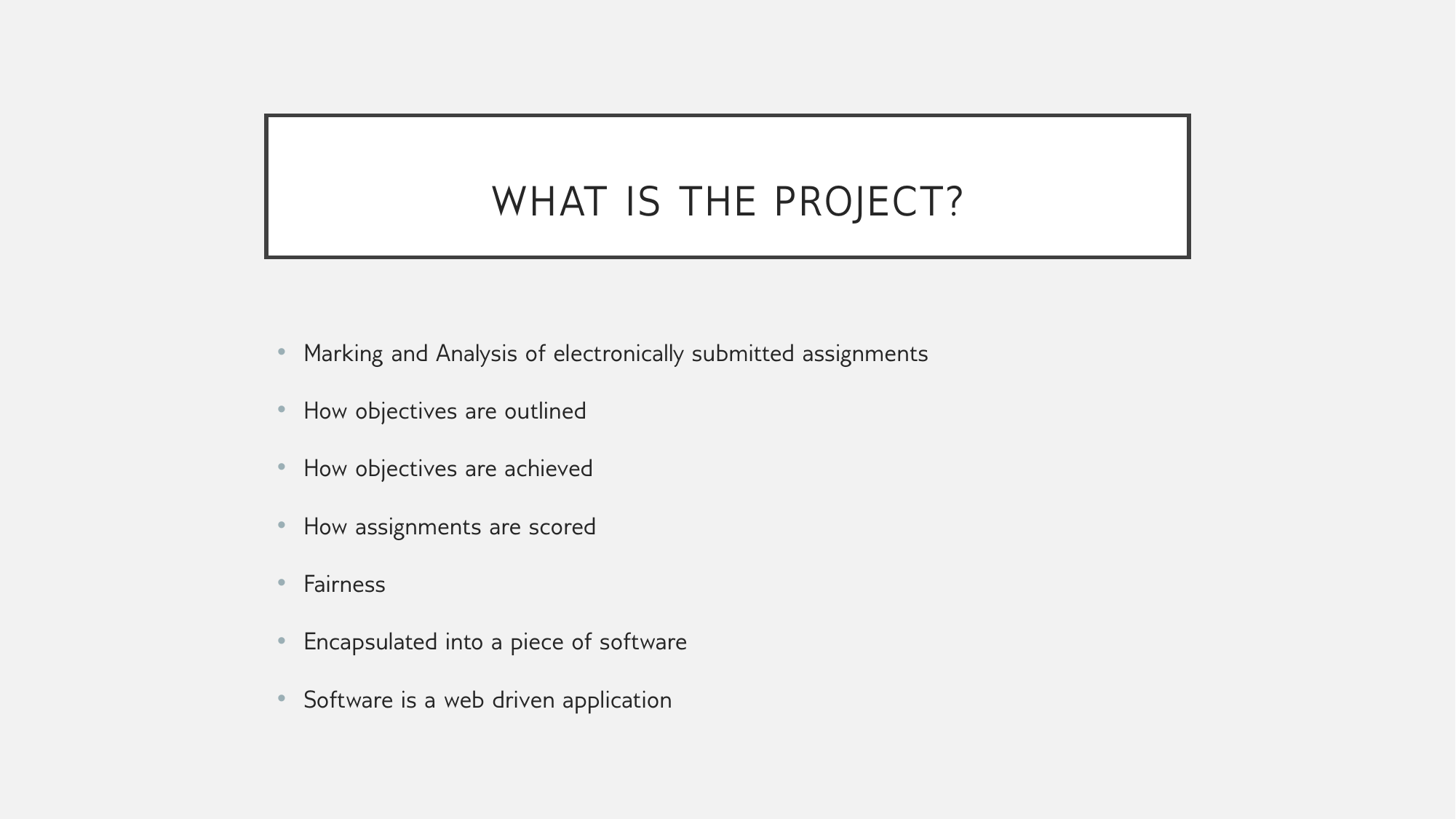

# What is the project?
Marking and Analysis of electronically submitted assignments
How objectives are outlined
How objectives are achieved
How assignments are scored
Fairness
Encapsulated into a piece of software
Software is a web driven application